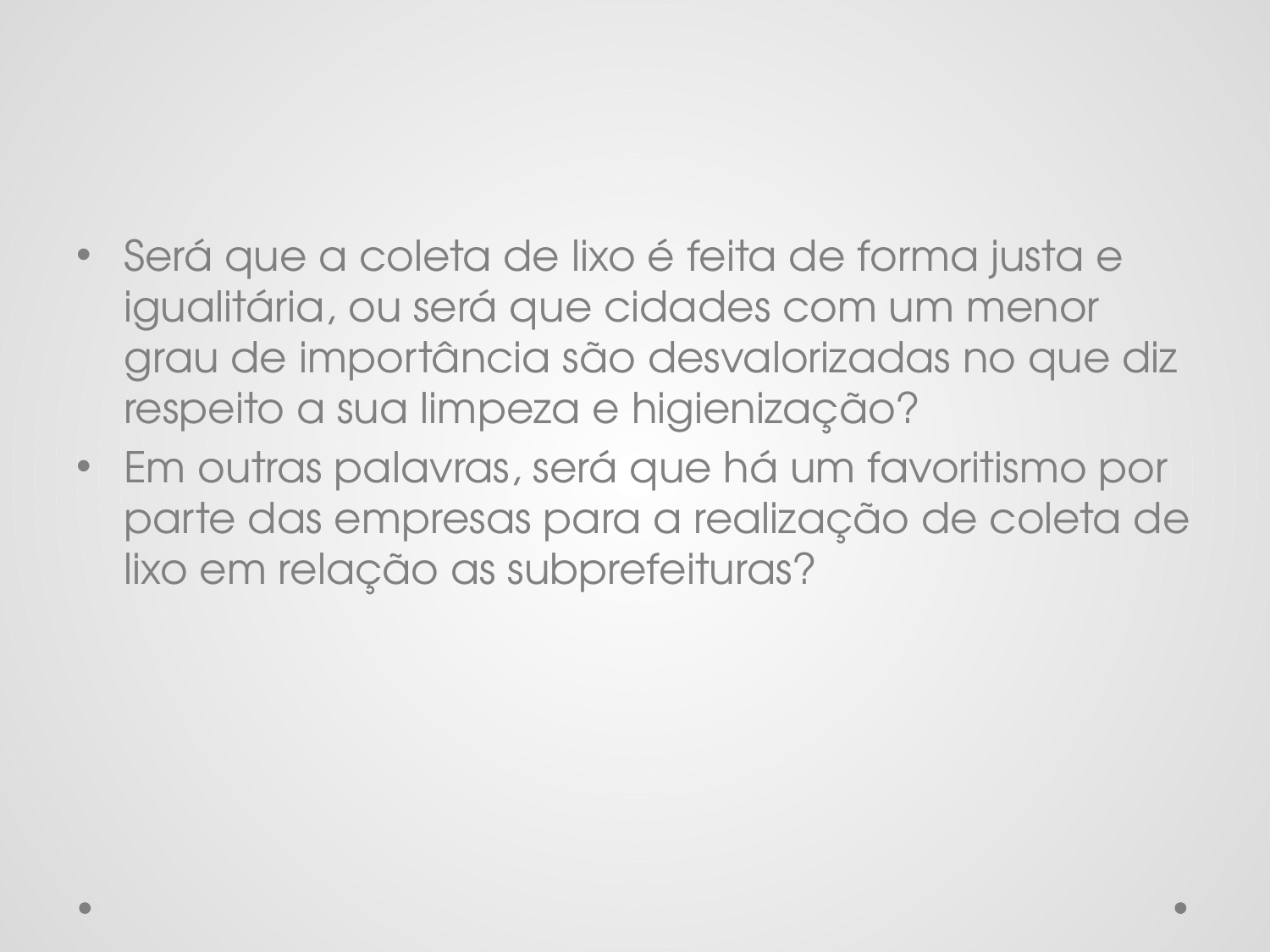

Será que a coleta de lixo é feita de forma justa e igualitária, ou será que cidades com um menor grau de importância são desvalorizadas no que diz respeito a sua limpeza e higienização?
Em outras palavras, será que há um favoritismo por parte das empresas para a realização de coleta de lixo em relação as subprefeituras?